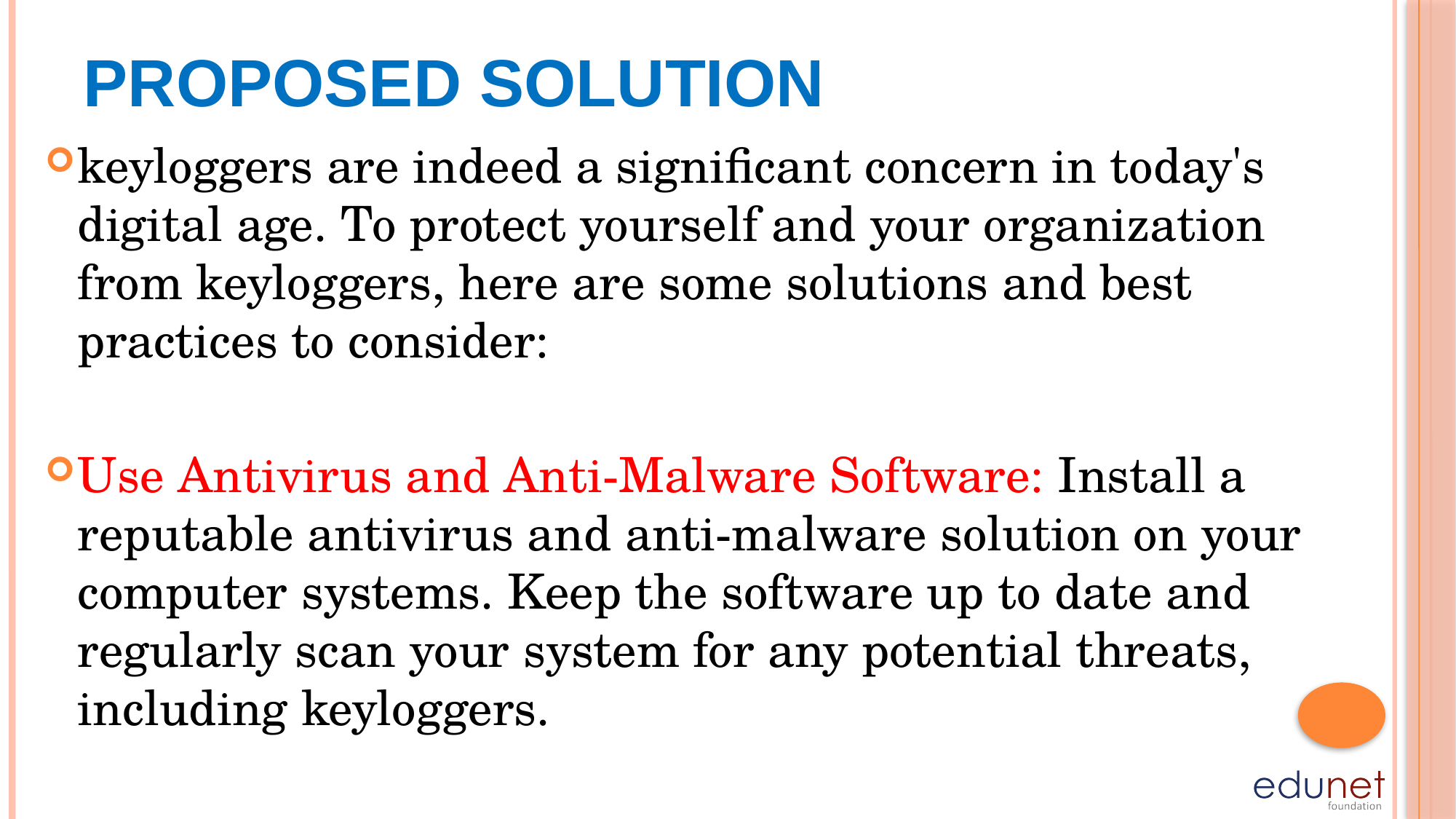

# Proposed Solution
keyloggers are indeed a significant concern in today's digital age. To protect yourself and your organization from keyloggers, here are some solutions and best practices to consider:

Use Antivirus and Anti-Malware Software: Install a reputable antivirus and anti-malware solution on your computer systems. Keep the software up to date and regularly scan your system for any potential threats, including keyloggers.